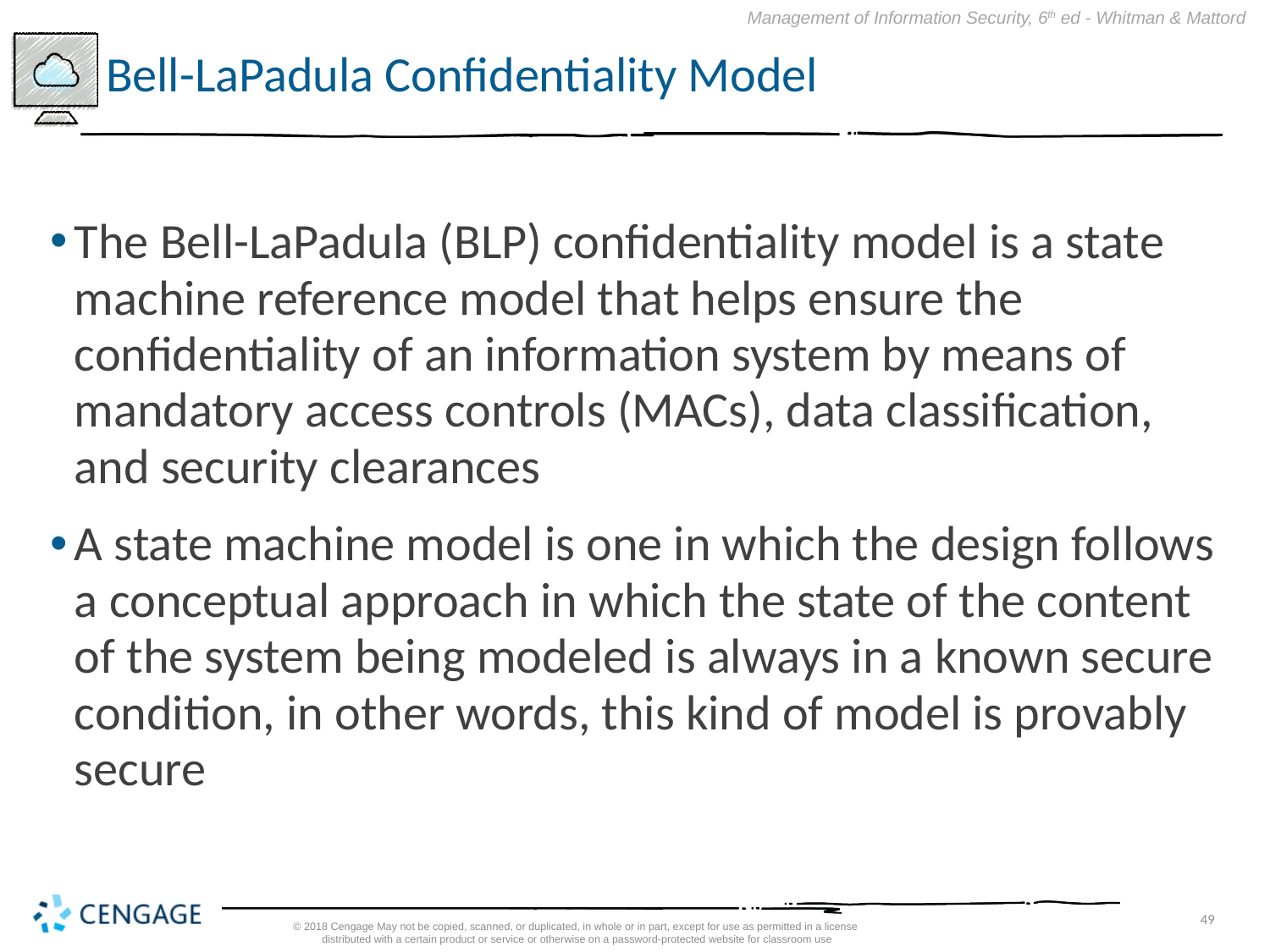

# Bell-LaPadula Confidentiality Model
The Bell-LaPadula (BLP) confidentiality model is a state machine reference model that helps ensure the confidentiality of an information system by means of mandatory access controls (MACs), data classification, and security clearances
A state machine model is one in which the design follows a conceptual approach in which the state of the content of the system being modeled is always in a known secure condition, in other words, this kind of model is provably secure